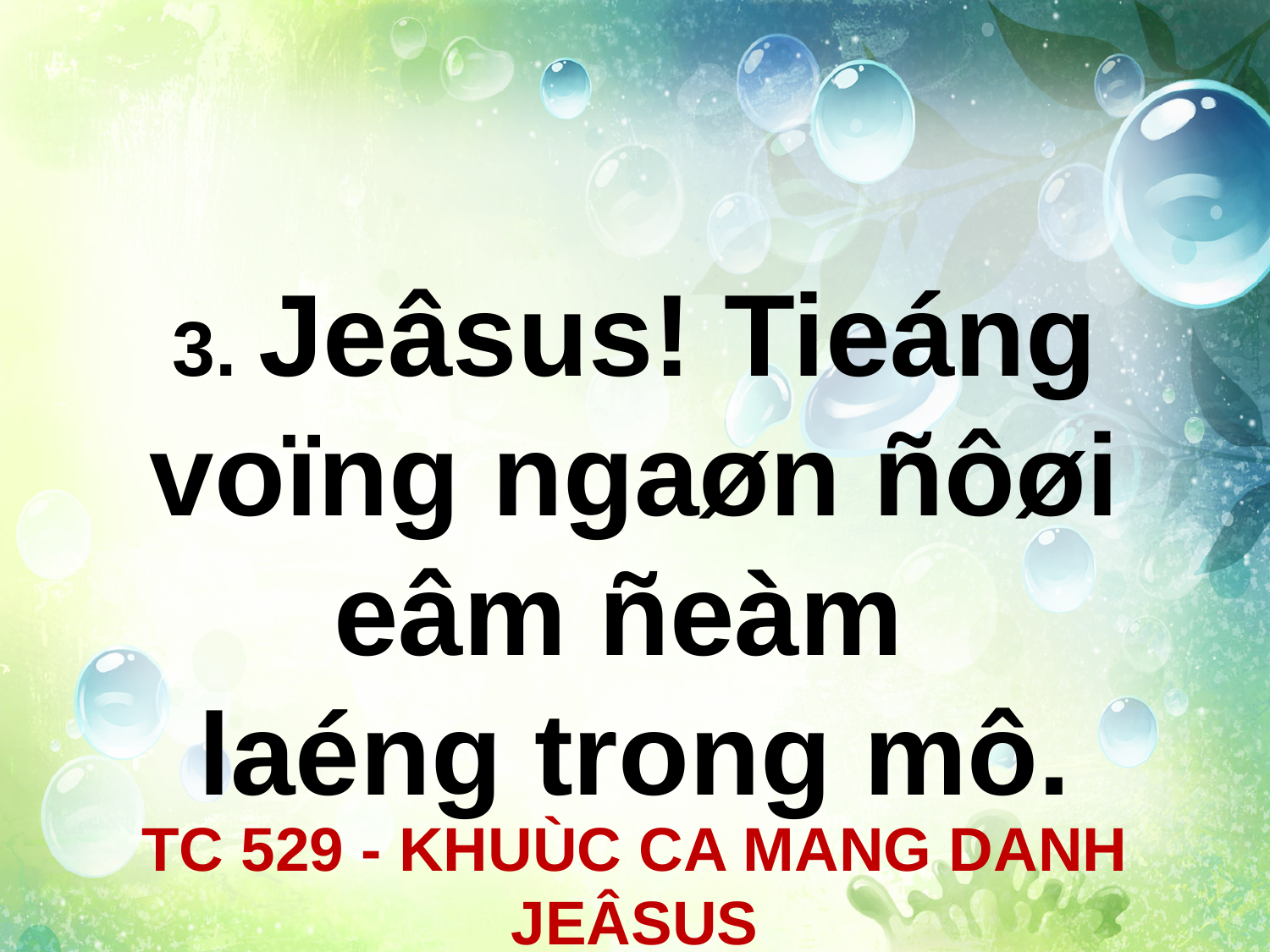

3. Jeâsus! Tieáng voïng ngaøn ñôøi eâm ñeàm
laéng trong mô.
TC 529 - KHUÙC CA MANG DANH JEÂSUS